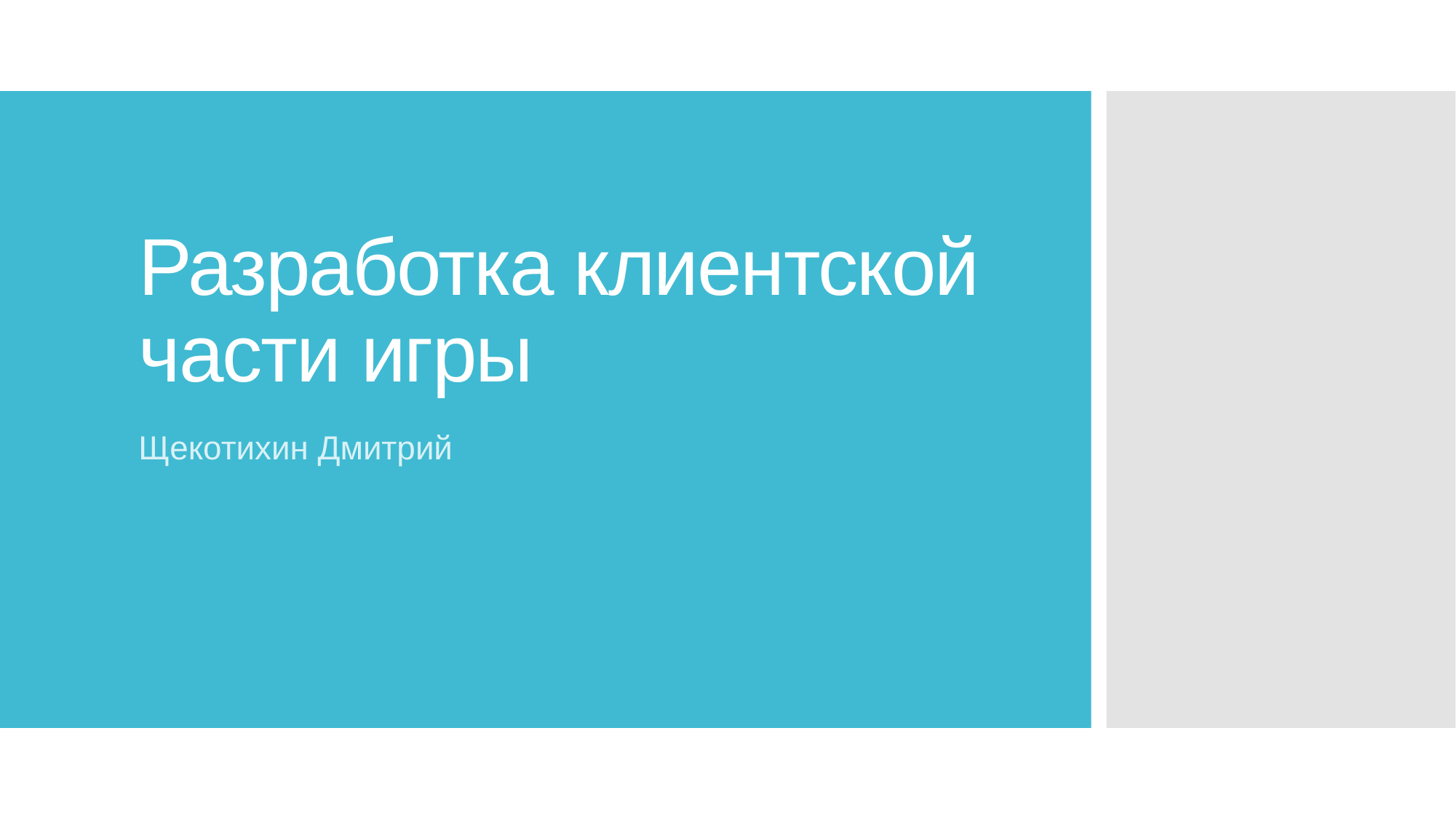

# Разработка клиентской части игры
Щекотихин Дмитрий